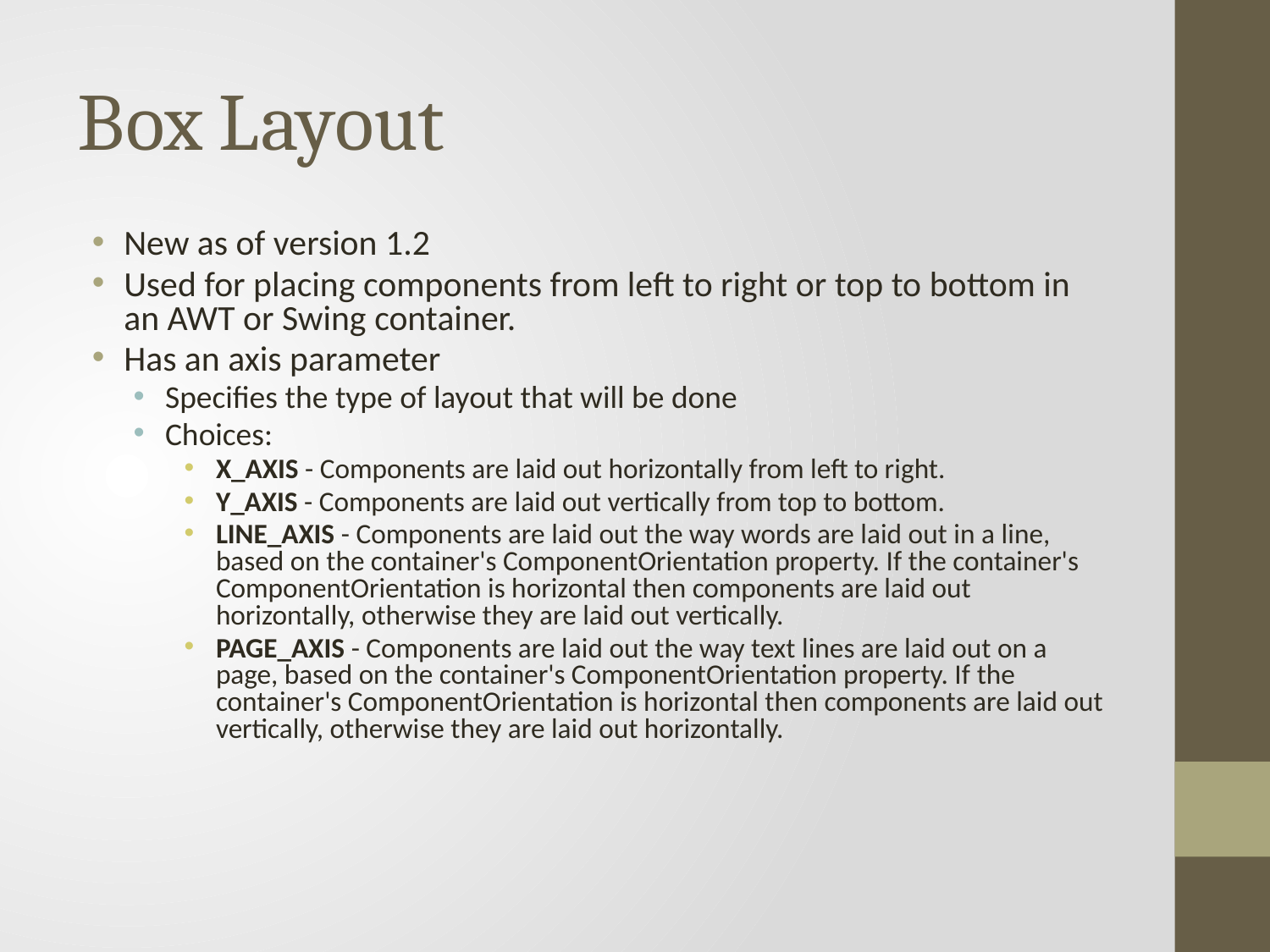

# Box Layout
New as of version 1.2
Used for placing components from left to right or top to bottom in an AWT or Swing container.
Has an axis parameter
Specifies the type of layout that will be done
Choices:
X_AXIS - Components are laid out horizontally from left to right.
Y_AXIS - Components are laid out vertically from top to bottom.
LINE_AXIS - Components are laid out the way words are laid out in a line, based on the container's ComponentOrientation property. If the container's ComponentOrientation is horizontal then components are laid out horizontally, otherwise they are laid out vertically.
PAGE_AXIS - Components are laid out the way text lines are laid out on a page, based on the container's ComponentOrientation property. If the container's ComponentOrientation is horizontal then components are laid out vertically, otherwise they are laid out horizontally.